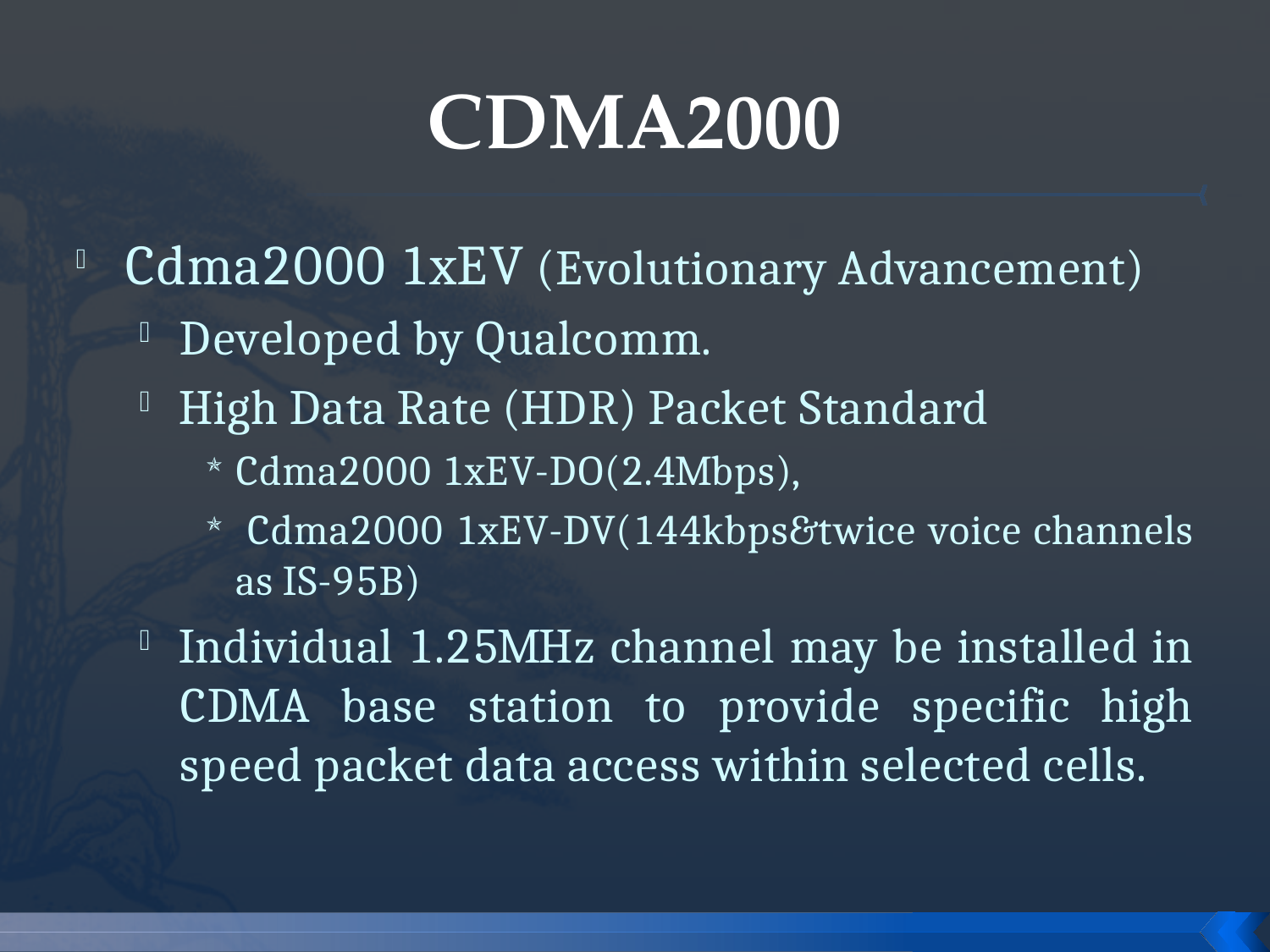

# CDMA2000
Cdma2000 1xEV (Evolutionary Advancement)
Developed by Qualcomm.
High Data Rate (HDR) Packet Standard
Cdma2000 1xEV-DO(2.4Mbps),
 Cdma2000 1xEV-DV(144kbps&twice voice channels as IS-95B)
Individual 1.25MHz channel may be installed in CDMA base station to provide specific high speed packet data access within selected cells.